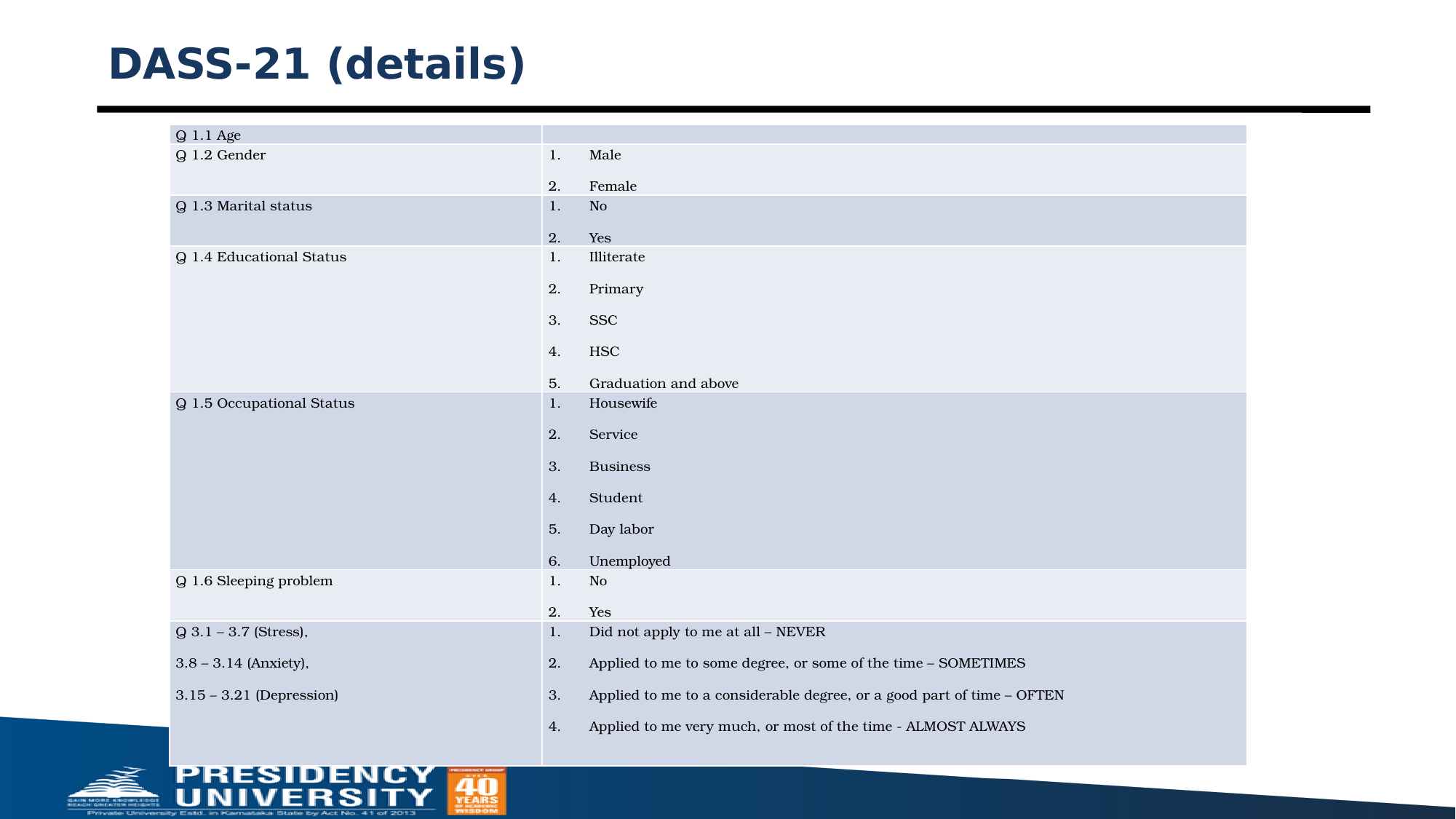

# DASS-21 (details)
| Q 1.1 Age |  |
| --- | --- |
| Q 1.2 Gender | Male Female |
| Q 1.3 Marital status | No Yes |
| Q 1.4 Educational Status | Illiterate Primary SSC HSC Graduation and above |
| Q 1.5 Occupational Status | Housewife Service Business Student Day labor Unemployed |
| Q 1.6 Sleeping problem | No Yes |
| Q 3.1 – 3.7 (Stress), 3.8 – 3.14 (Anxiety), 3.15 – 3.21 (Depression) | Did not apply to me at all – NEVER Applied to me to some degree, or some of the time – SOMETIMES Applied to me to a considerable degree, or a good part of time – OFTEN Applied to me very much, or most of the time - ALMOST ALWAYS |